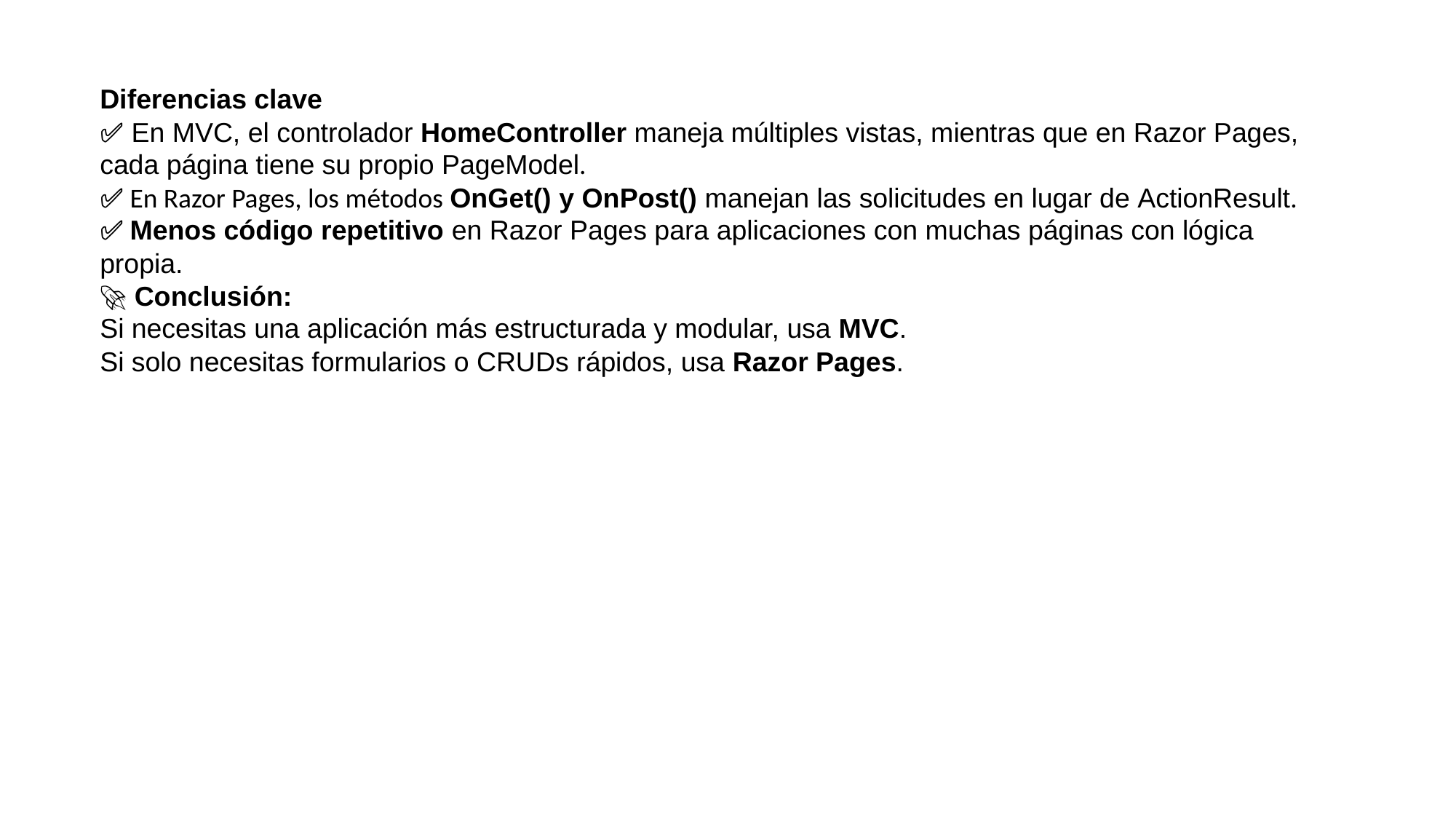

Diferencias clave
✅ En MVC, el controlador HomeController maneja múltiples vistas, mientras que en Razor Pages, cada página tiene su propio PageModel.
✅ En Razor Pages, los métodos OnGet() y OnPost() manejan las solicitudes en lugar de ActionResult.
✅ Menos código repetitivo en Razor Pages para aplicaciones con muchas páginas con lógica propia.
🚀 Conclusión:
Si necesitas una aplicación más estructurada y modular, usa MVC.
Si solo necesitas formularios o CRUDs rápidos, usa Razor Pages.